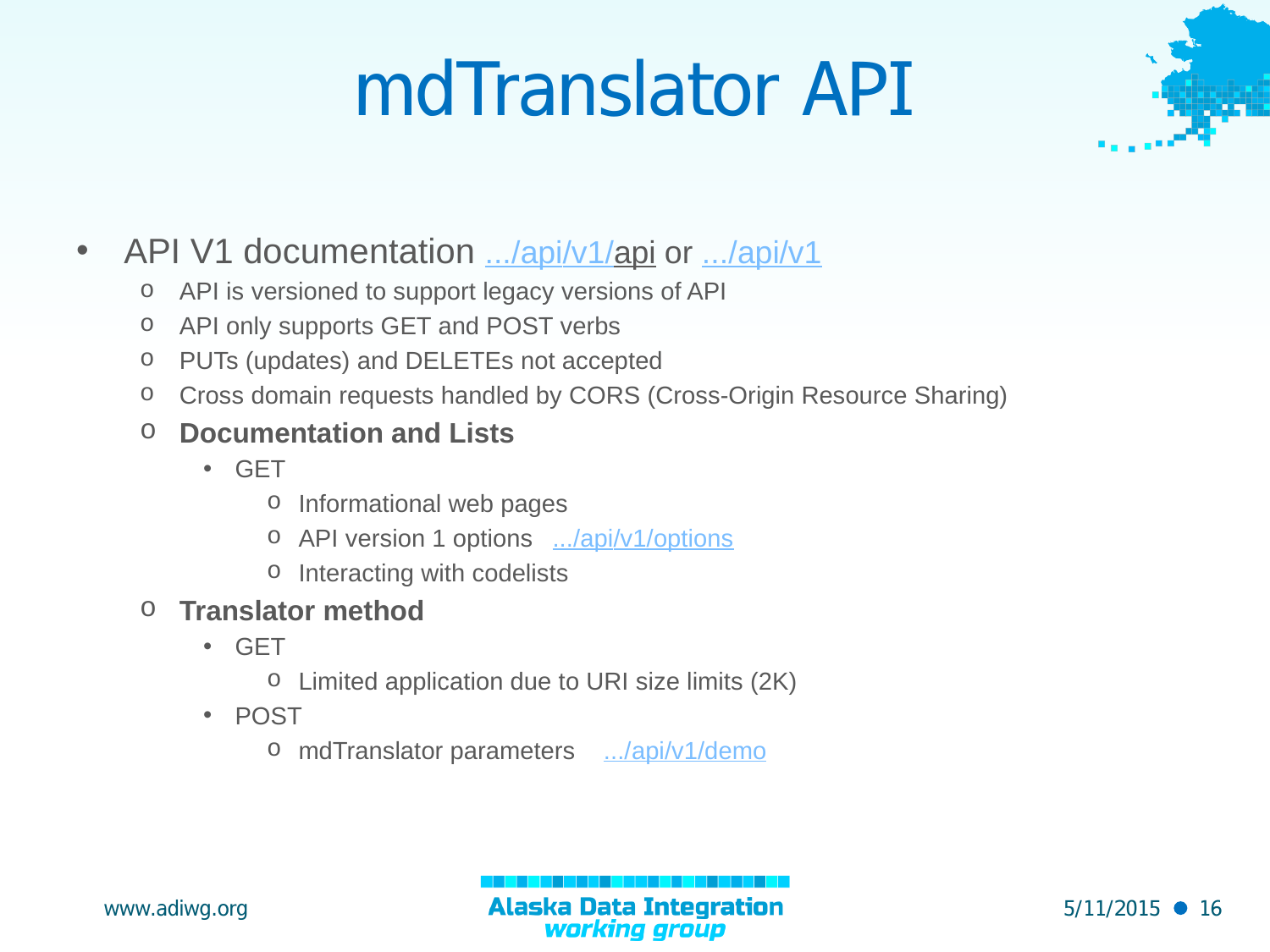

# mdTranslator API
API V1 documentation .../api/v1/api or .../api/v1
API is versioned to support legacy versions of API
API only supports GET and POST verbs
PUTs (updates) and DELETEs not accepted
Cross domain requests handled by CORS (Cross-Origin Resource Sharing)
Documentation and Lists
GET
Informational web pages
API version 1 options 	.../api/v1/options
Interacting with codelists
Translator method
GET
Limited application due to URI size limits (2K)
POST
mdTranslator parameters    .../api/v1/demo

www.adiwg.org
5/11/2015
16